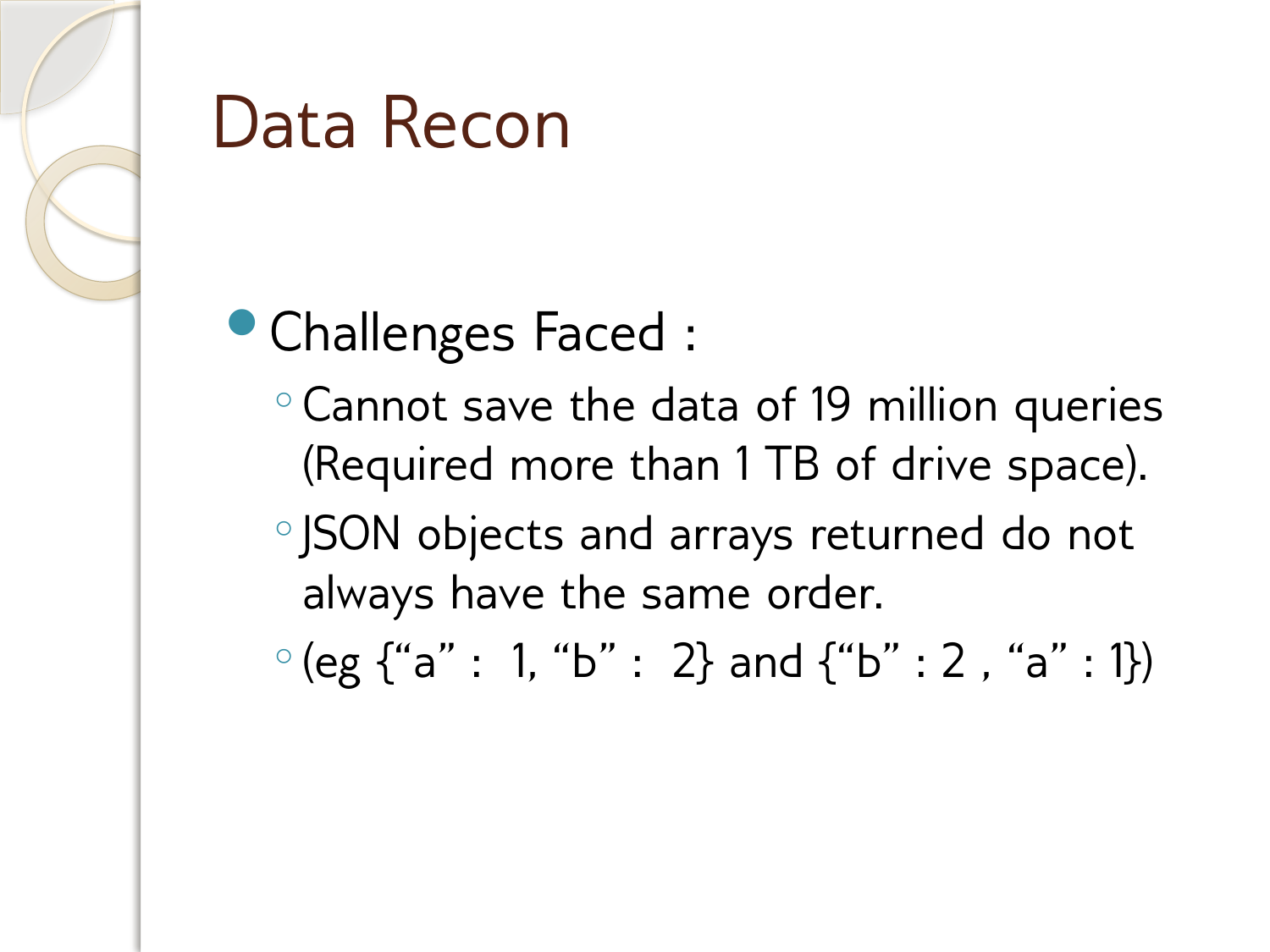

# Data Recon
Challenges Faced :
Cannot save the data of 19 million queries (Required more than 1 TB of drive space).
JSON objects and arrays returned do not always have the same order.
(eg {“a” :  1, “b” :  2} and {“b” : 2 , “a” : 1})